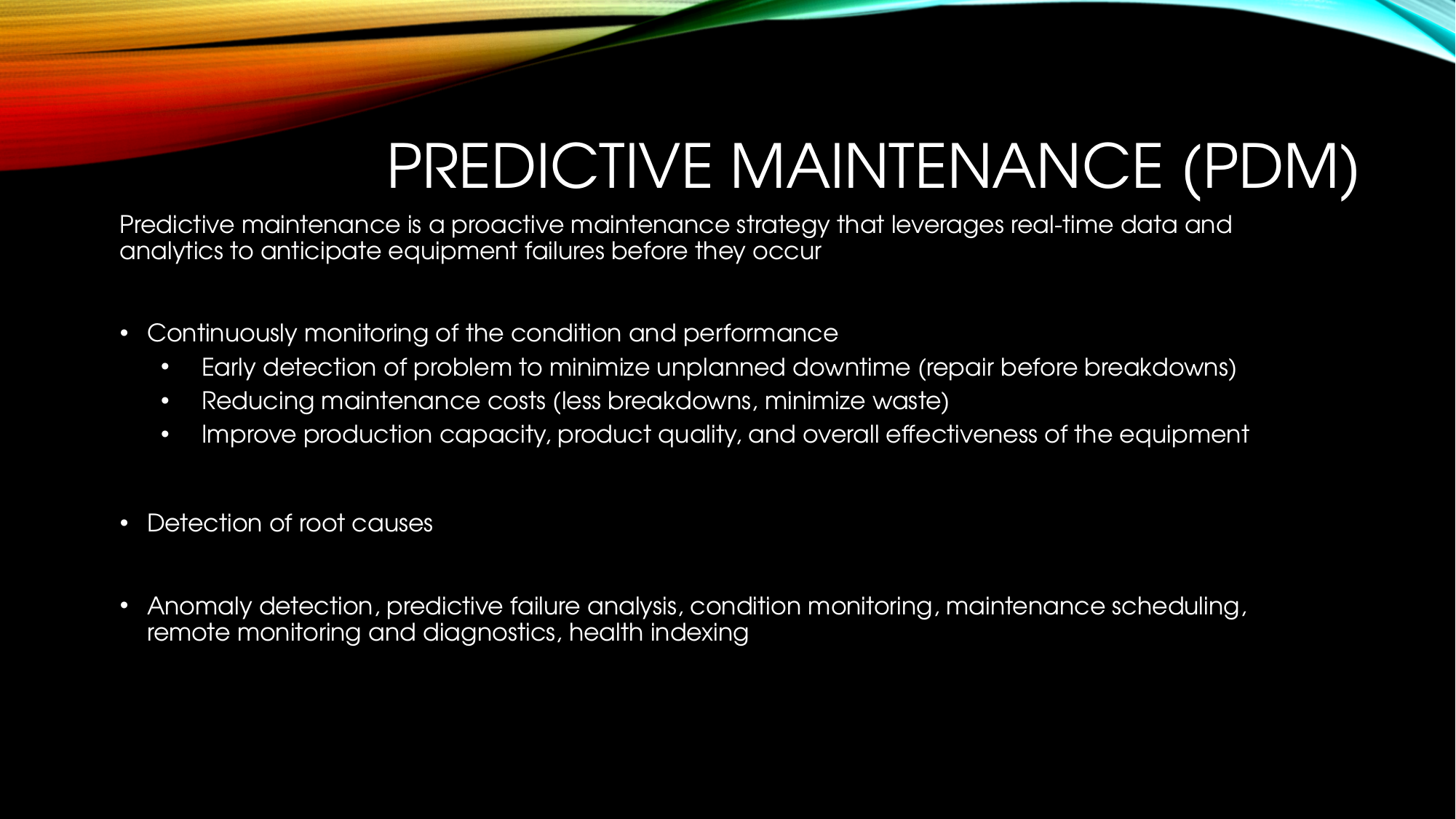

# Predictive Maintenance (PdM)
Predictive maintenance is a proactive maintenance strategy that leverages real-time data and analytics to anticipate equipment failures before they occur

Continuously monitoring of the condition and performance
Early detection of problem to minimize unplanned downtime (repair before breakdowns)
Reducing maintenance costs (less breakdowns, minimize waste)
Improve production capacity, product quality, and overall effectiveness of the equipment

Detection of root causes

Anomaly detection, predictive failure analysis, condition monitoring, maintenance scheduling, remote monitoring and diagnostics, health indexing